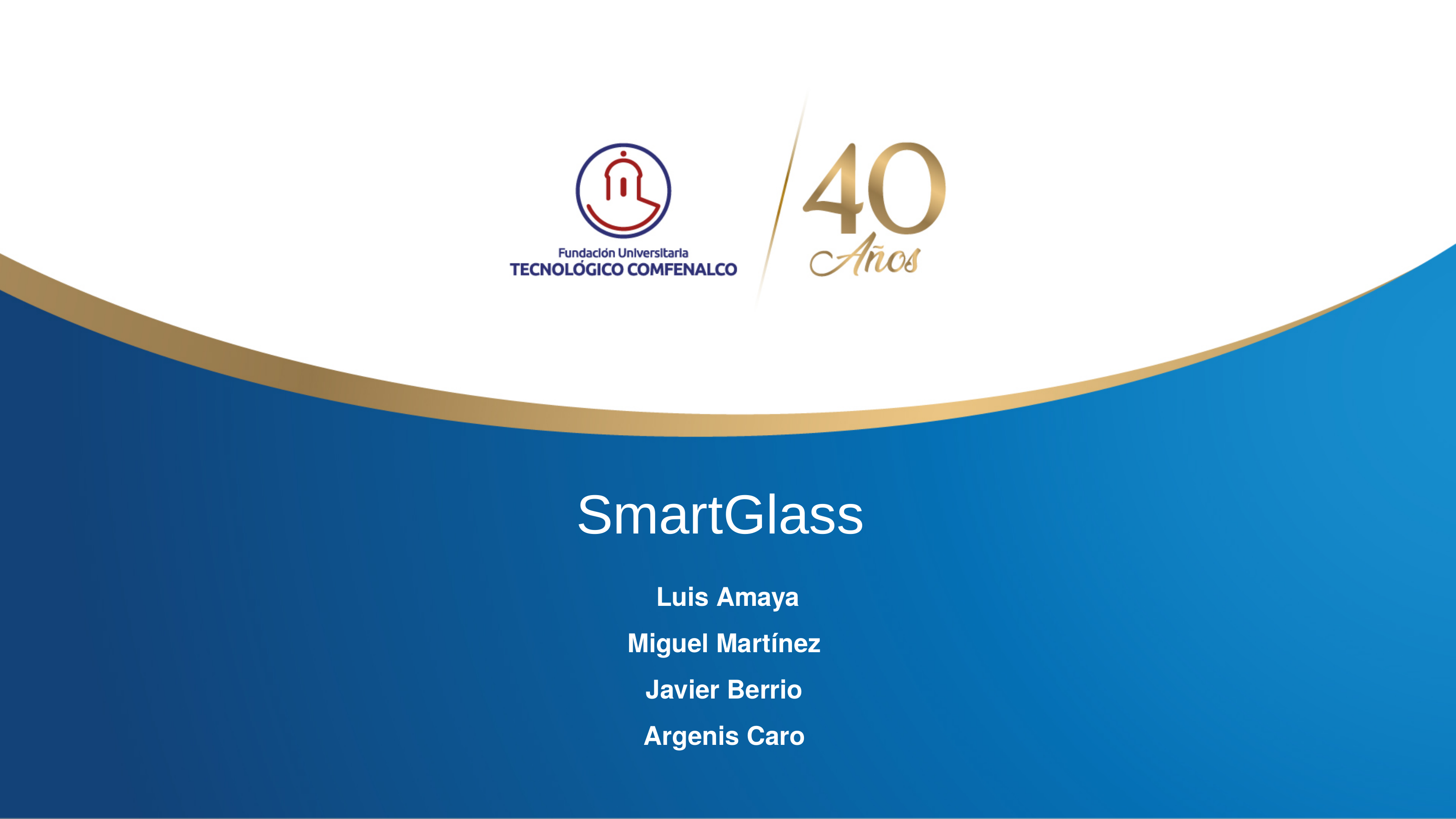

SmartGlass
Luis Amaya
Miguel Martínez
Javier Berrio
Argenis Caro